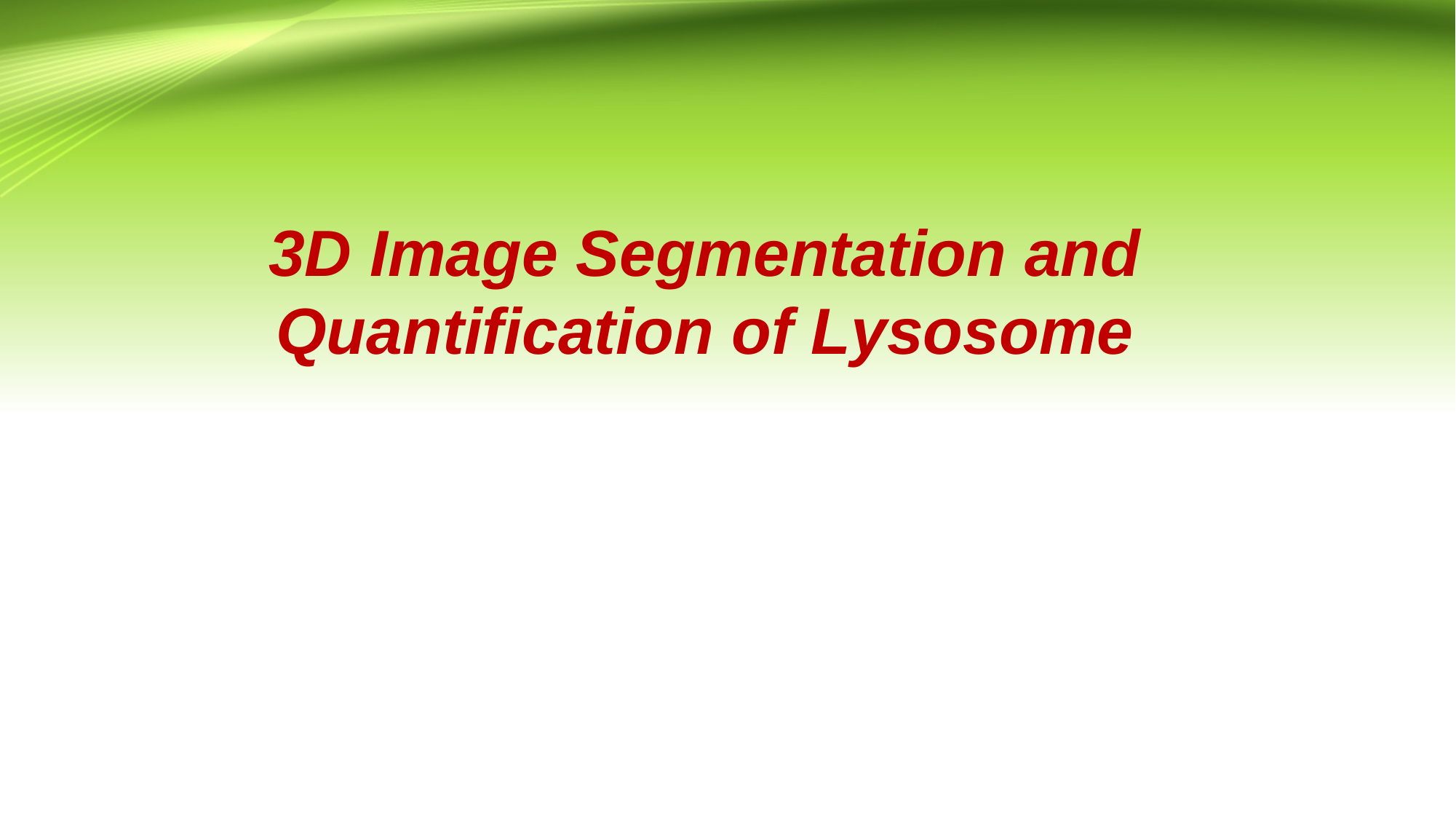

3D Image Segmentation and Quantification of Lysosome